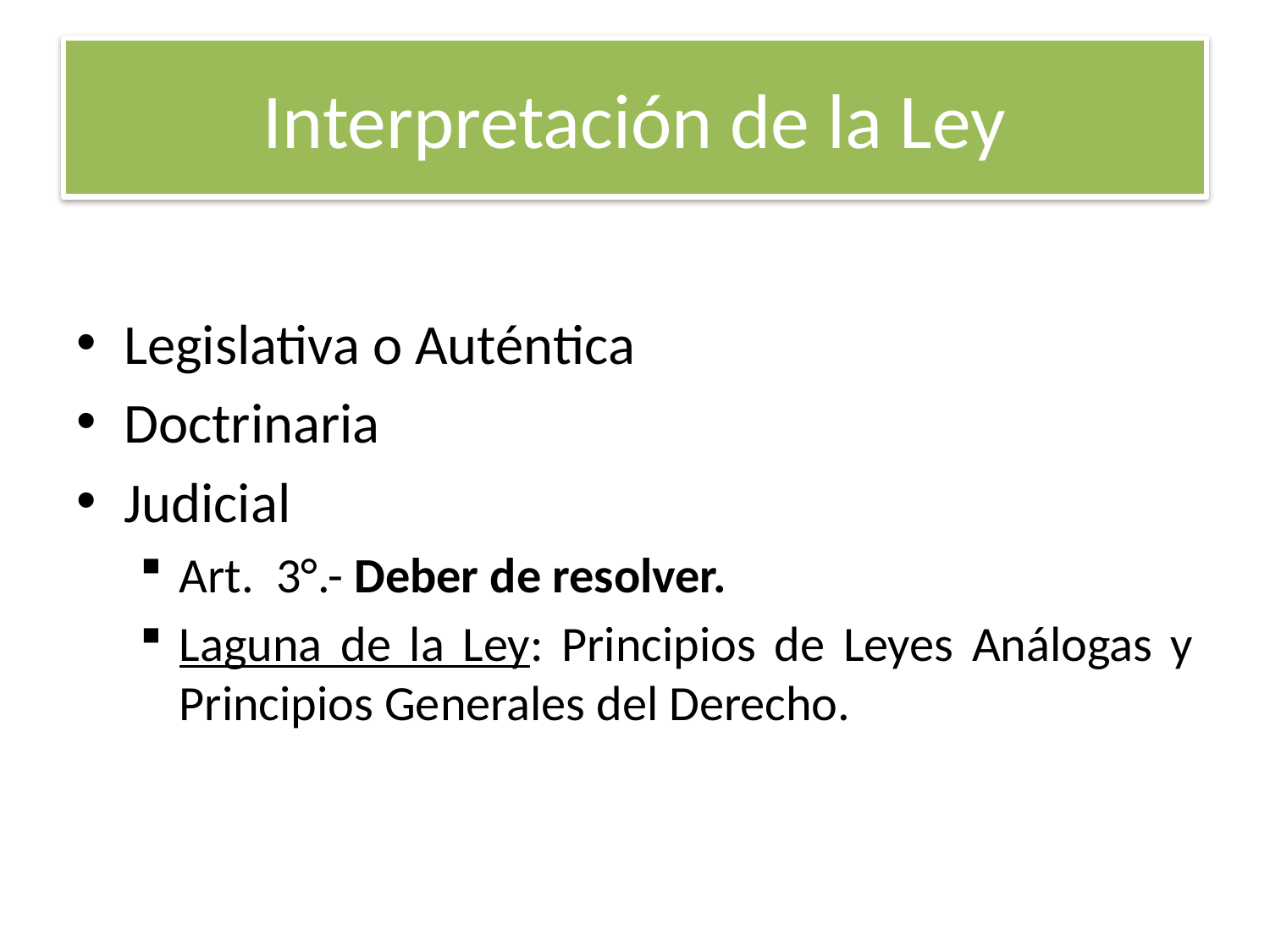

# Interpretación de la Ley

Legislativa o Auténtica
Doctrinaria
Judicial
Art.  3°.- Deber de resolver.
Laguna de la Ley: Principios de Leyes Análogas y Principios Generales del Derecho.